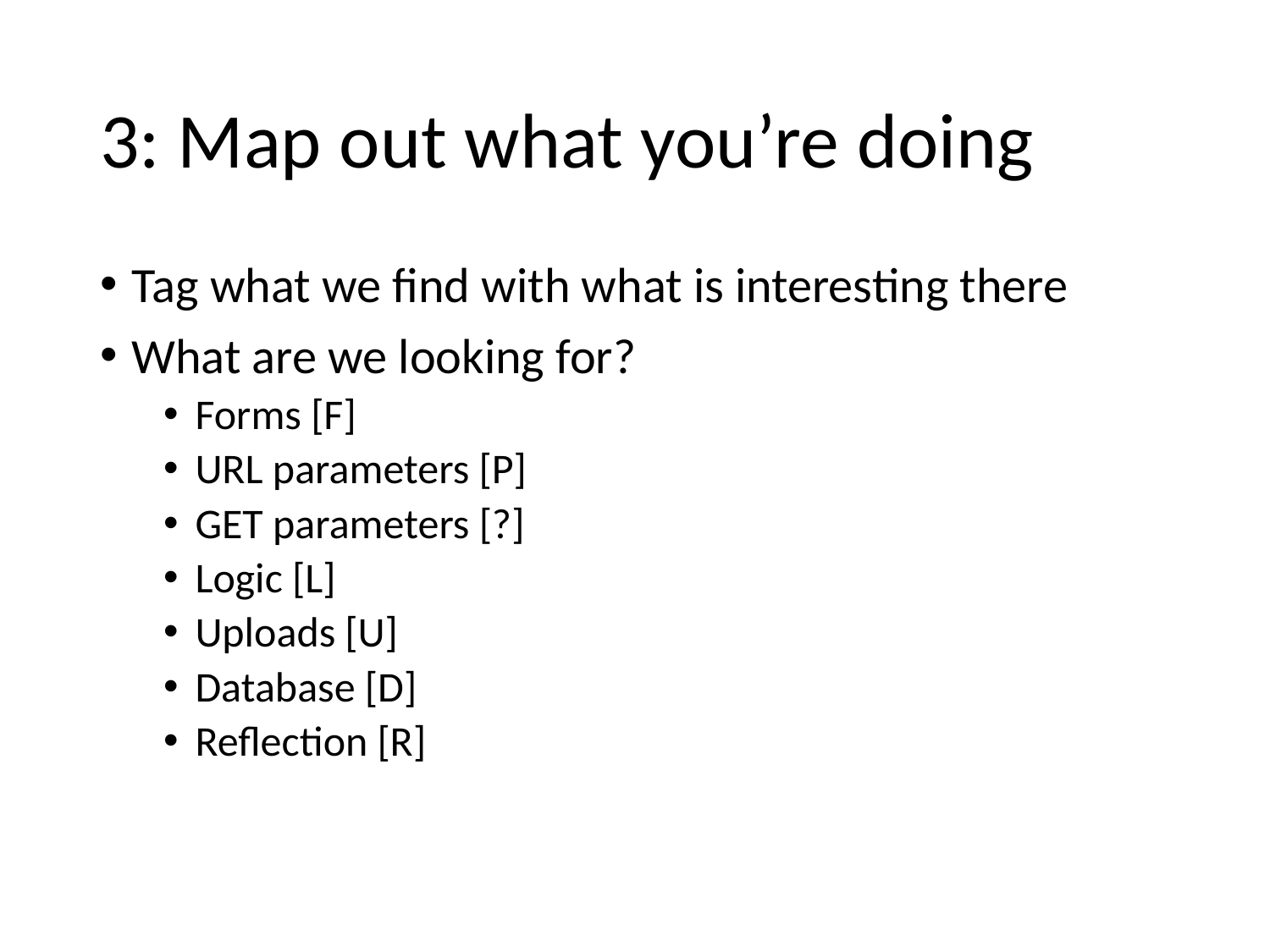

# 3: Map out what you’re doing
Tag what we find with what is interesting there
What are we looking for?
Forms [F]
URL parameters [P]
GET parameters [?]
Logic [L]
Uploads [U]
Database [D]
Reflection [R]